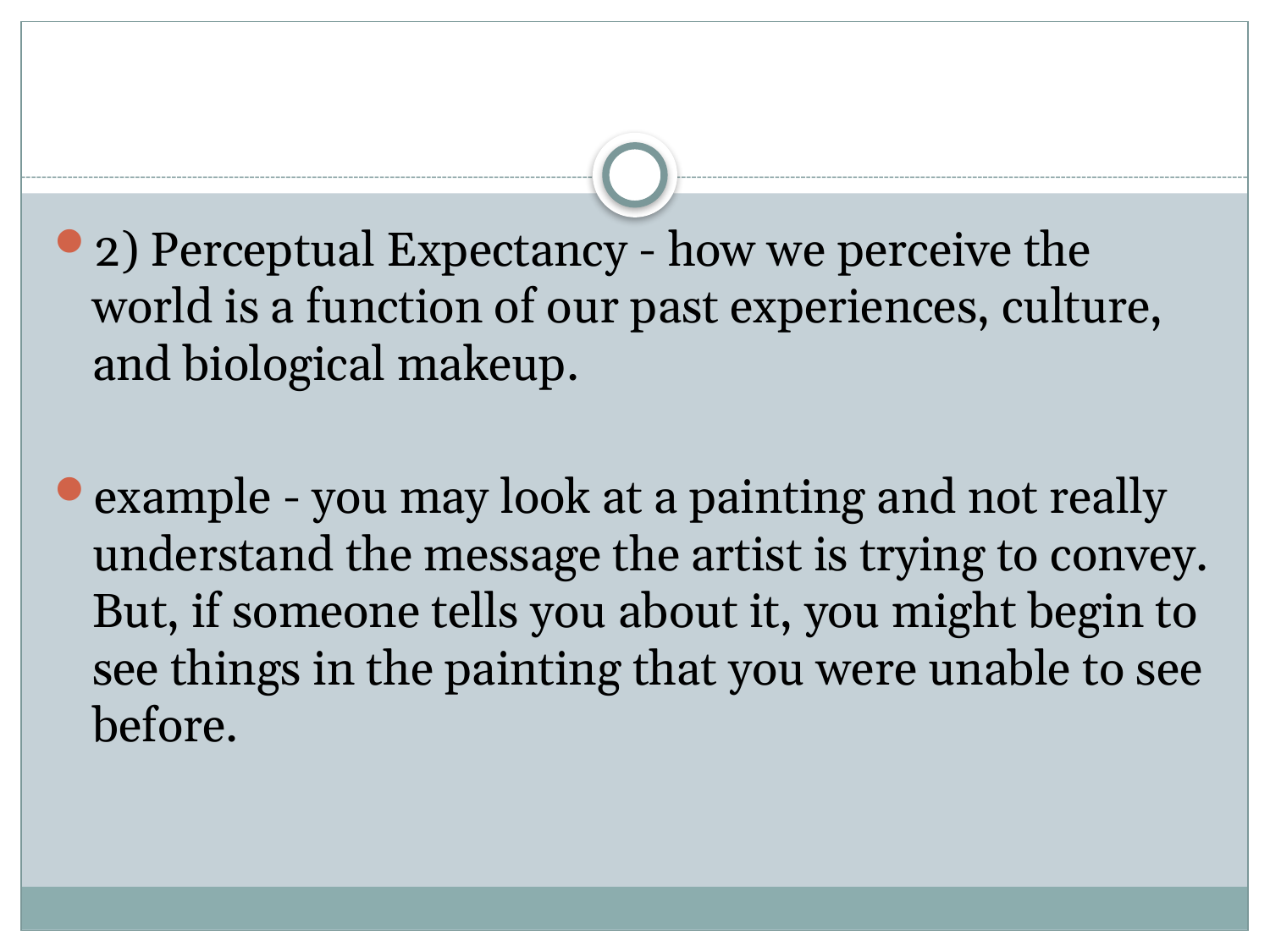

#
2) Perceptual Expectancy - how we perceive the world is a function of our past experiences, culture, and biological makeup.

example - you may look at a painting and not really understand the message the artist is trying to convey. But, if someone tells you about it, you might begin to see things in the painting that you were unable to see before.